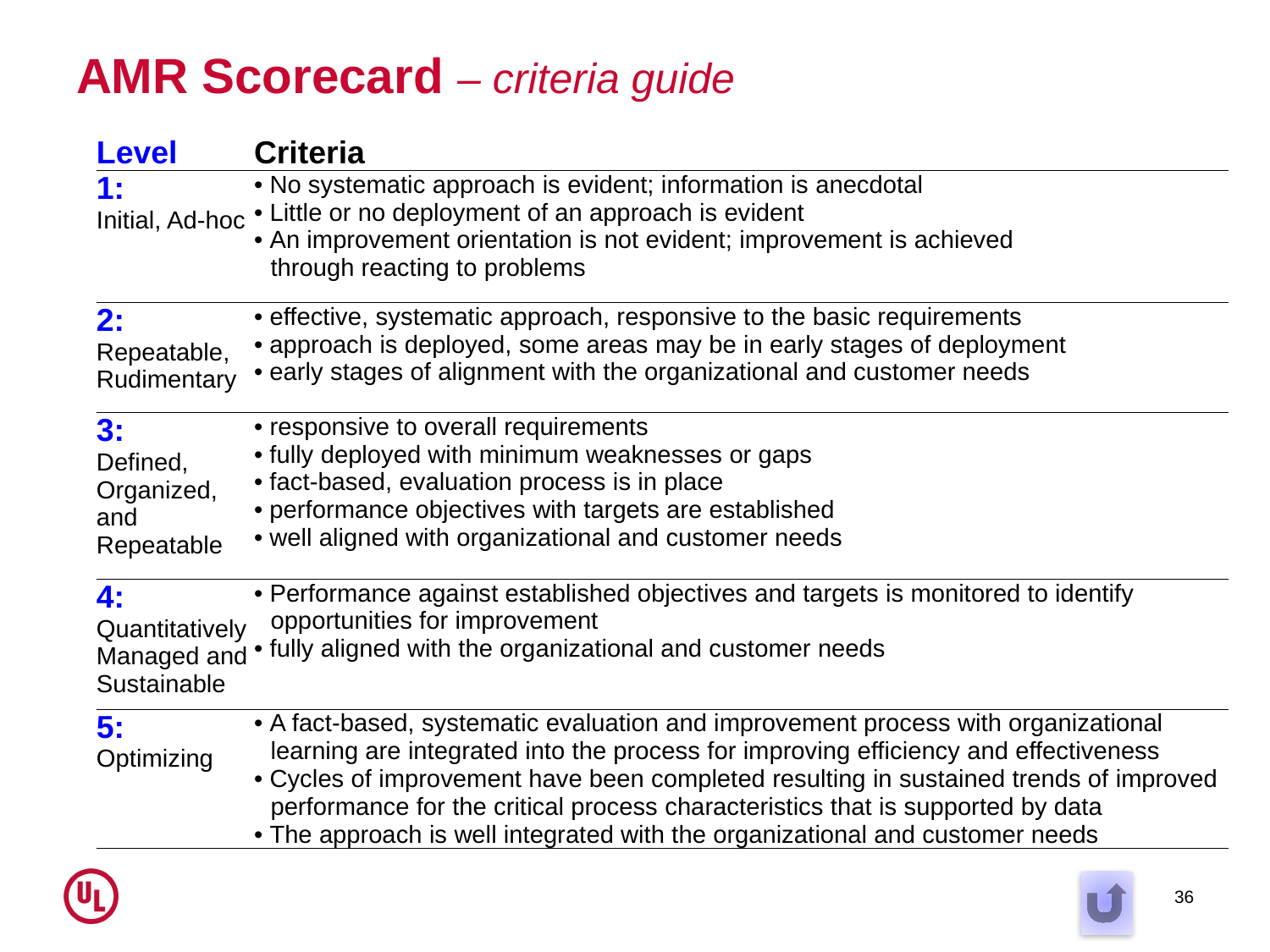

# AMR Scorecard – criteria guide
| Level | Criteria |
| --- | --- |
| 1: Initial, Ad-hoc | • No systematic approach is evident; information is anecdotal • Little or no deployment of an approach is evident • An improvement orientation is not evident; improvement is achieved through reacting to problems |
| 2: Repeatable, Rudimentary | • effective, systematic approach, responsive to the basic requirements • approach is deployed, some areas may be in early stages of deployment • early stages of alignment with the organizational and customer needs |
| 3: Defined, Organized, and Repeatable | • responsive to overall requirements • fully deployed with minimum weaknesses or gaps • fact-based, evaluation process is in place • performance objectives with targets are established • well aligned with organizational and customer needs |
| 4: Quantitatively Managed and Sustainable | • Performance against established objectives and targets is monitored to identify opportunities for improvement • fully aligned with the organizational and customer needs |
| 5: Optimizing | • A fact-based, systematic evaluation and improvement process with organizational learning are integrated into the process for improving efficiency and effectiveness • Cycles of improvement have been completed resulting in sustained trends of improved performance for the critical process characteristics that is supported by data • The approach is well integrated with the organizational and customer needs |

36